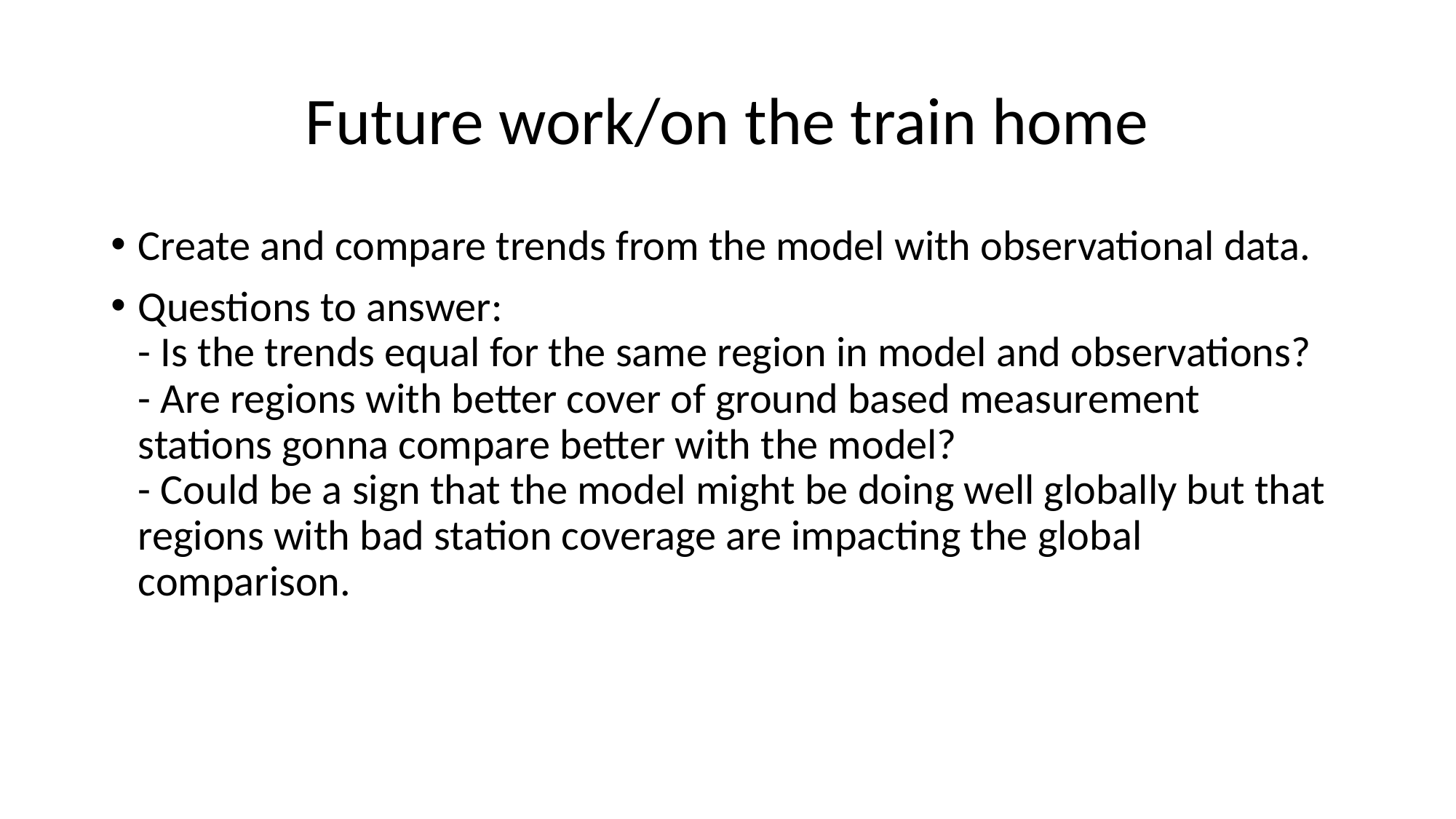

# Future work/on the train home
Create and compare trends from the model with observational data.
Questions to answer:
- Is the trends equal for the same region in model and observations?
- Are regions with better cover of ground based measurement stations gonna compare better with the model?
- Could be a sign that the model might be doing well globally but that regions with bad station coverage are impacting the global comparison.